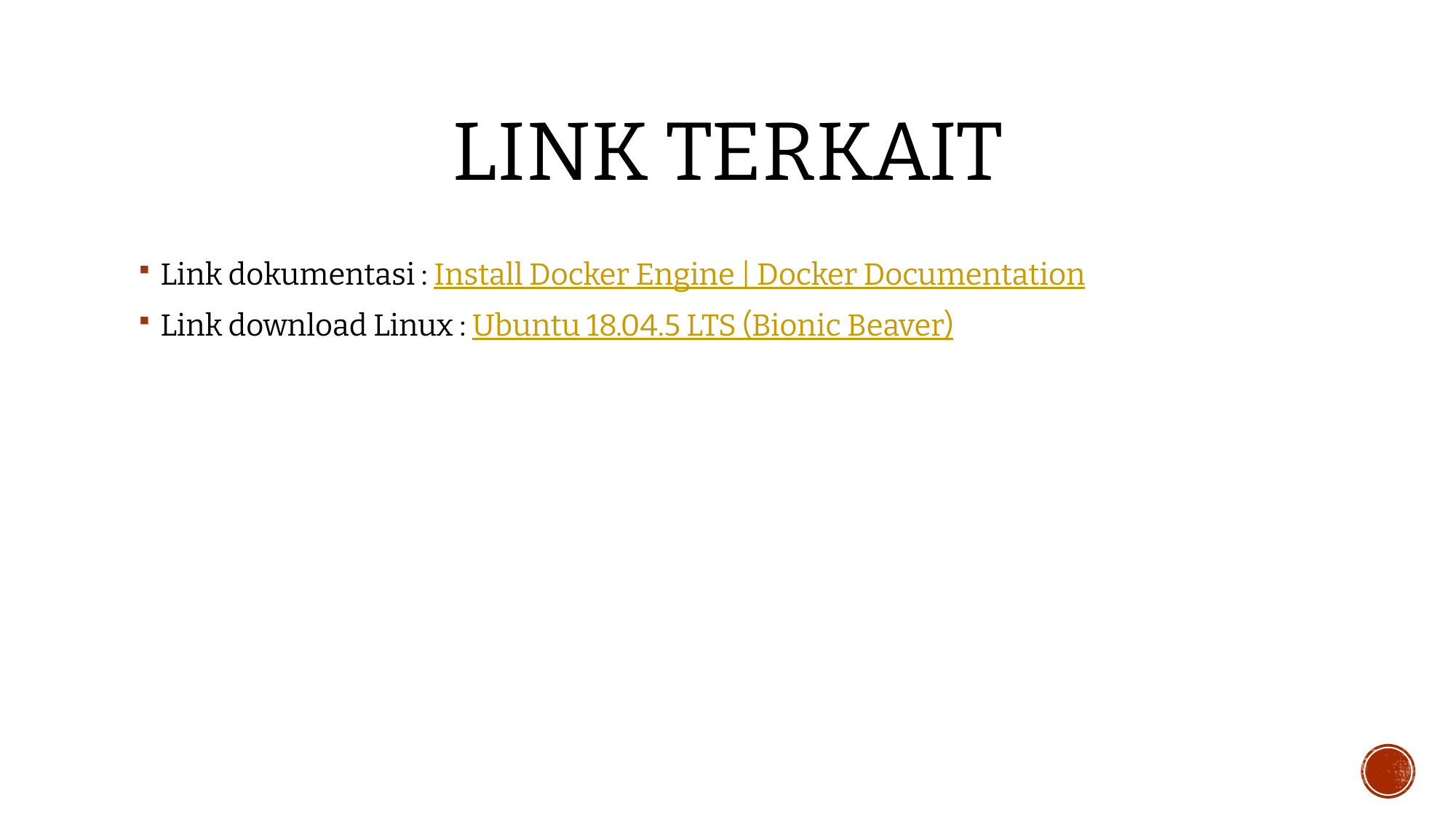

# Link terkait
Link dokumentasi : Install Docker Engine | Docker Documentation
Link download Linux : Ubuntu 18.04.5 LTS (Bionic Beaver)